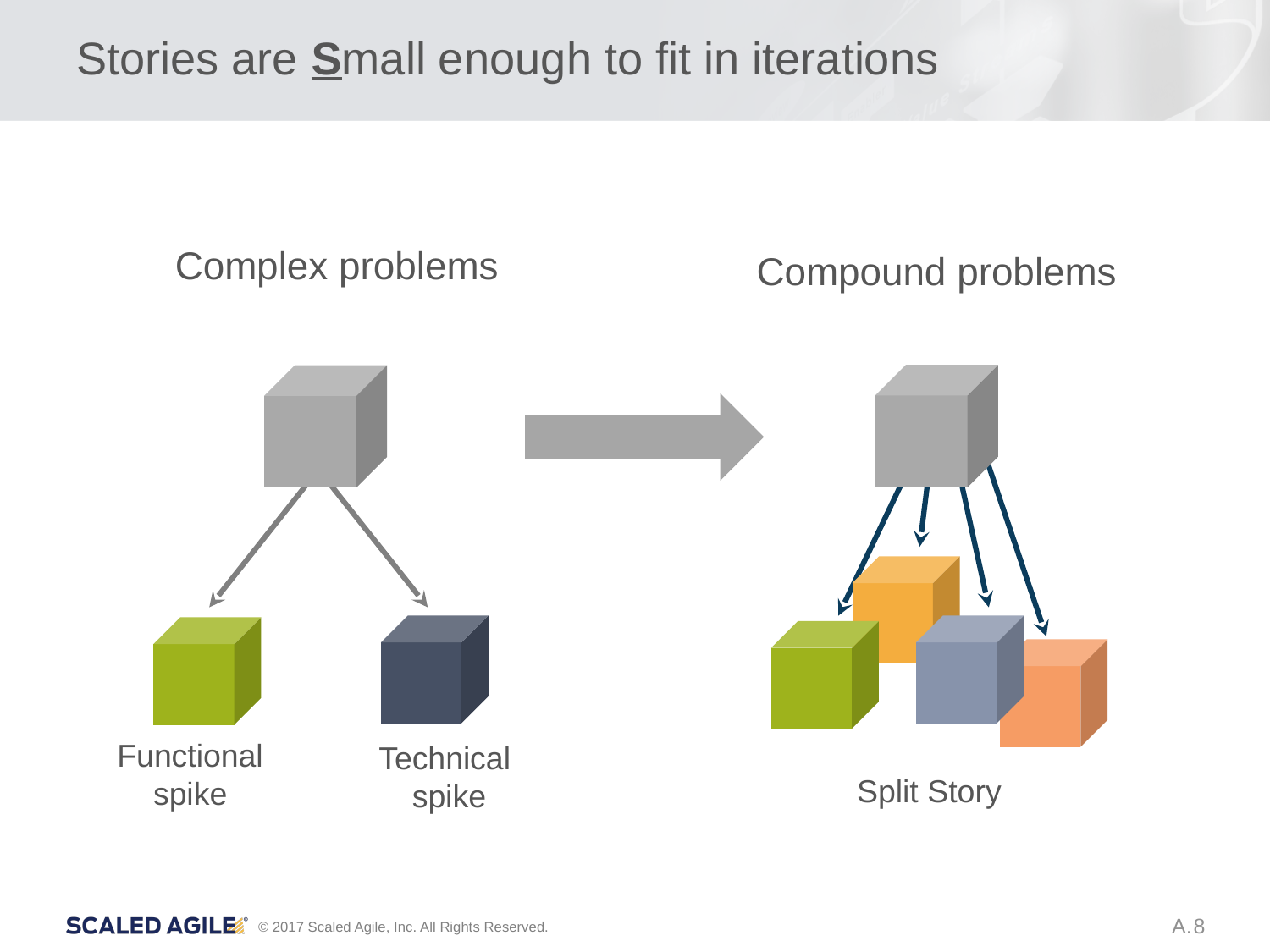

# Stories are Small enough to fit in iterations
Complex problems
Compound problems

Functional
spike
Technical
spike
Split Story